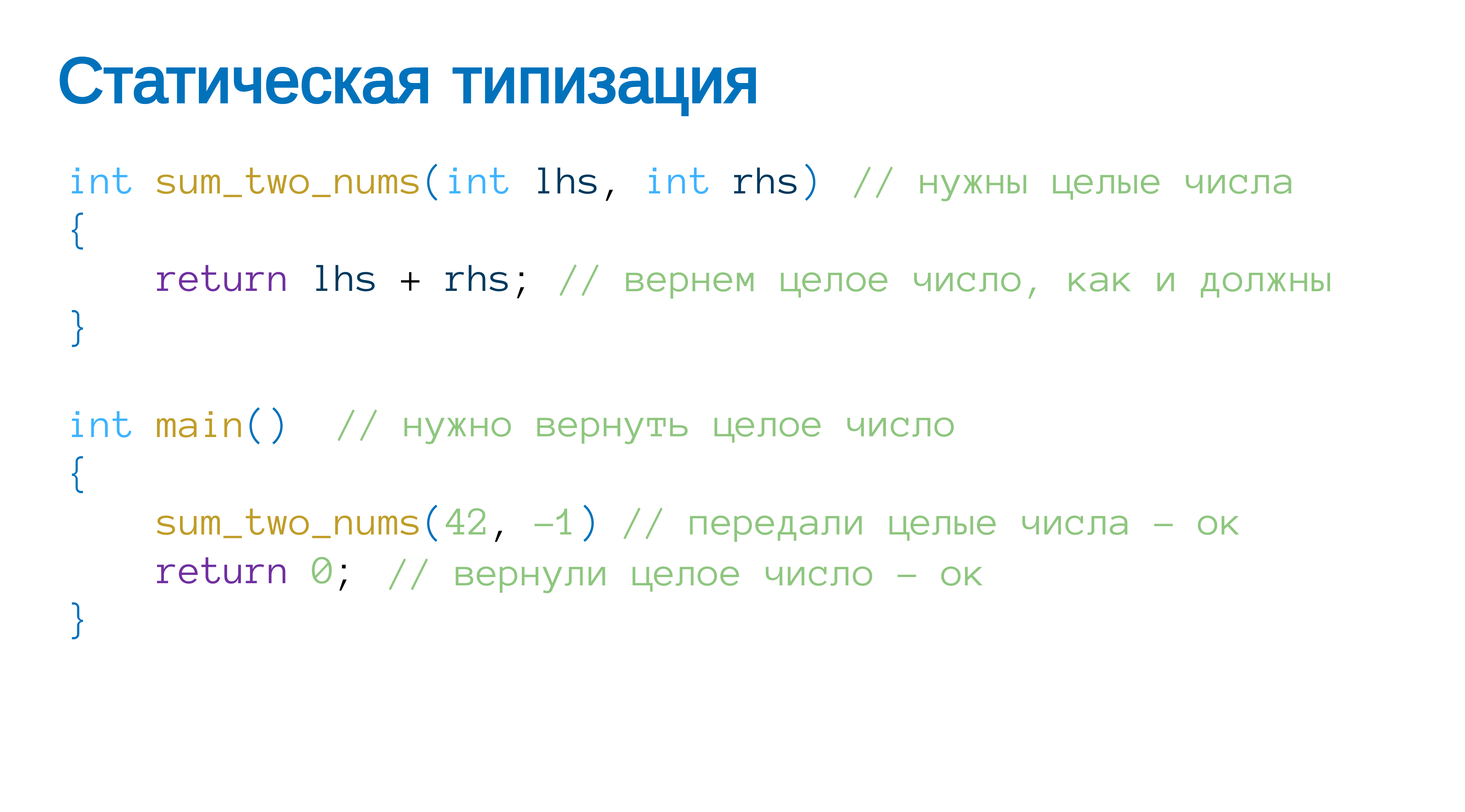

# Статическая типизация
int sum_two_nums(int lhs, int rhs)
{
    return lhs + rhs;
}

int main()
{
    sum_two_nums(42, -1)
    return 0;
}
// нужны целые числа
// вернем целое число, как и должны
// нужно вернуть целое число
// передали целые числа - ок
// вернули целое число - ок
23